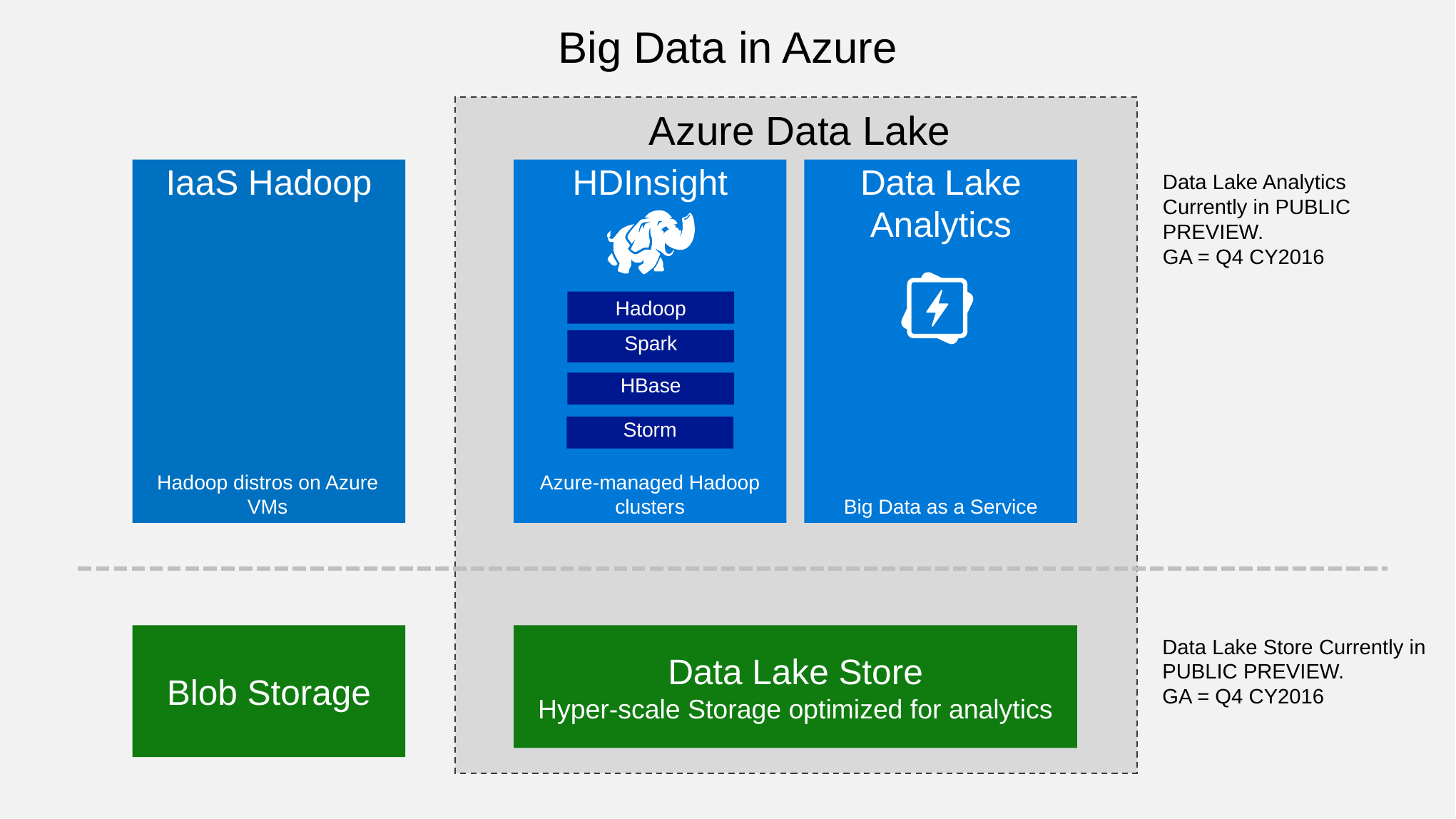

# Big Data in Azure

Azure Data Lake
Data Lake Analytics Currently in PUBLIC PREVIEW.
GA = Q4 CY2016
IaaS Hadoop
HDInsight
Data Lake
Analytics

Hadoop
Spark
HBase
Storm
Hadoop distros on Azure VMs
Azure-managed Hadoop clusters
Big Data as a Service
Data Lake Store Currently in PUBLIC PREVIEW.
GA = Q4 CY2016
Blob Storage
Data Lake Store
Hyper-scale Storage optimized for analytics